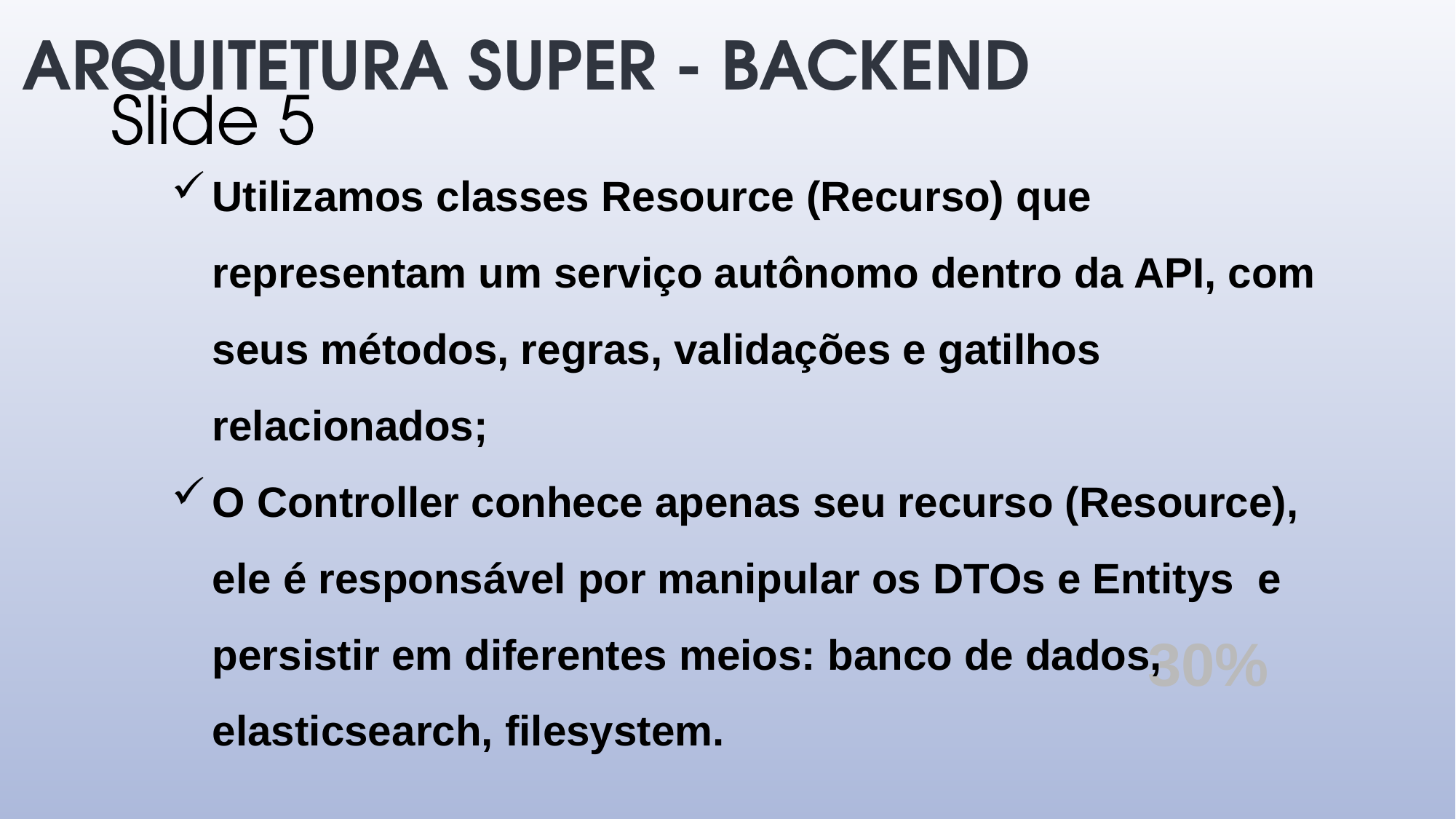

ARQUITETURA SUPER - BACKEND
# Slide 5
Utilizamos classes Resource (Recurso) que representam um serviço autônomo dentro da API, com seus métodos, regras, validações e gatilhos relacionados;
O Controller conhece apenas seu recurso (Resource), ele é responsável por manipular os DTOs e Entitys  e persistir em diferentes meios: banco de dados, elasticsearch, filesystem.
30%